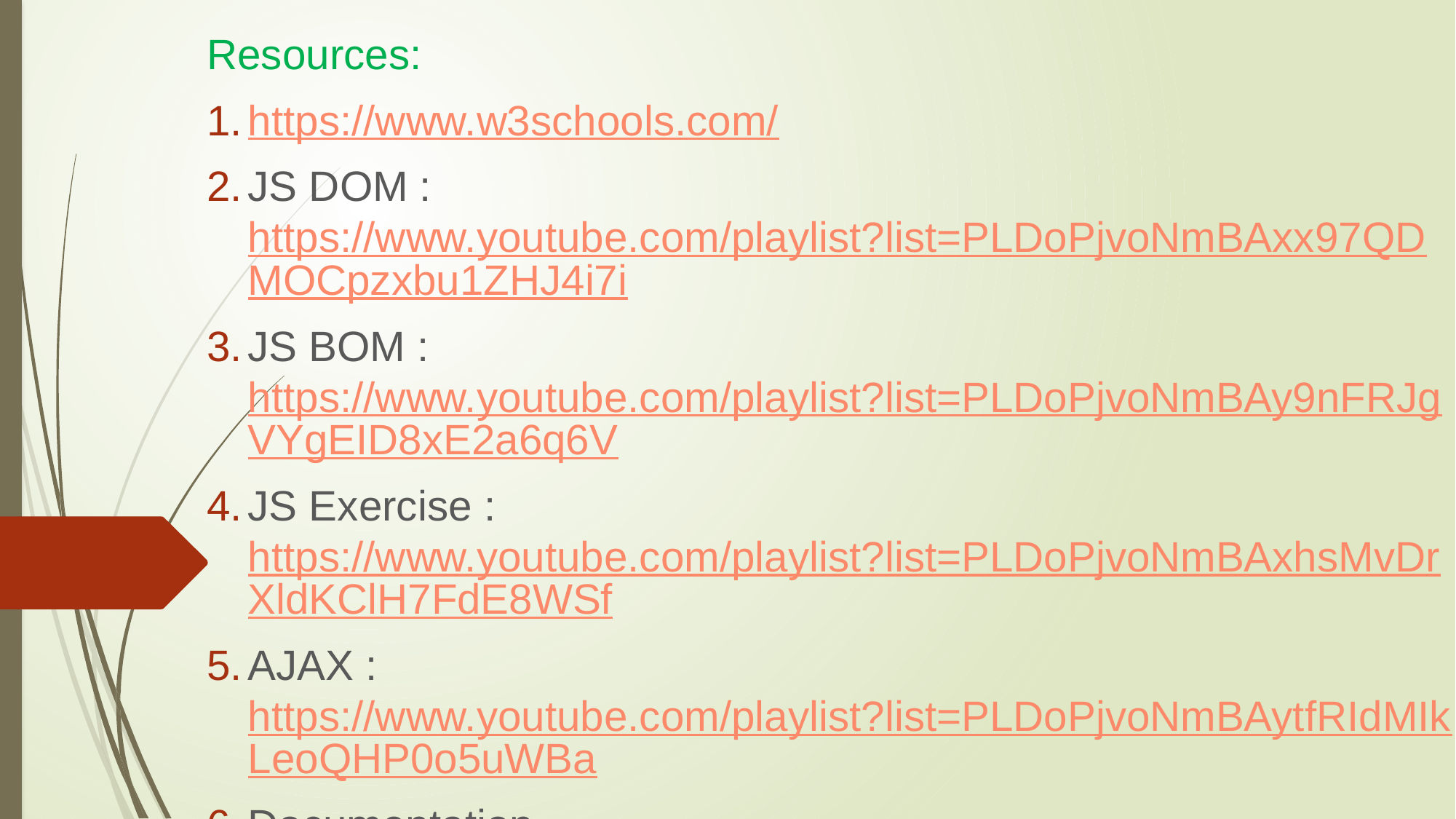

Resources:
https://www.w3schools.com/
JS DOM : https://www.youtube.com/playlist?list=PLDoPjvoNmBAxx97QDMOCpzxbu1ZHJ4i7i
JS BOM : https://www.youtube.com/playlist?list=PLDoPjvoNmBAy9nFRJgVYgEID8xE2a6q6V
JS Exercise : https://www.youtube.com/playlist?list=PLDoPjvoNmBAxhsMvDrXldKClH7FdE8WSf
AJAX : https://www.youtube.com/playlist?list=PLDoPjvoNmBAytfRIdMIkLeoQHP0o5uWBa
Documentation